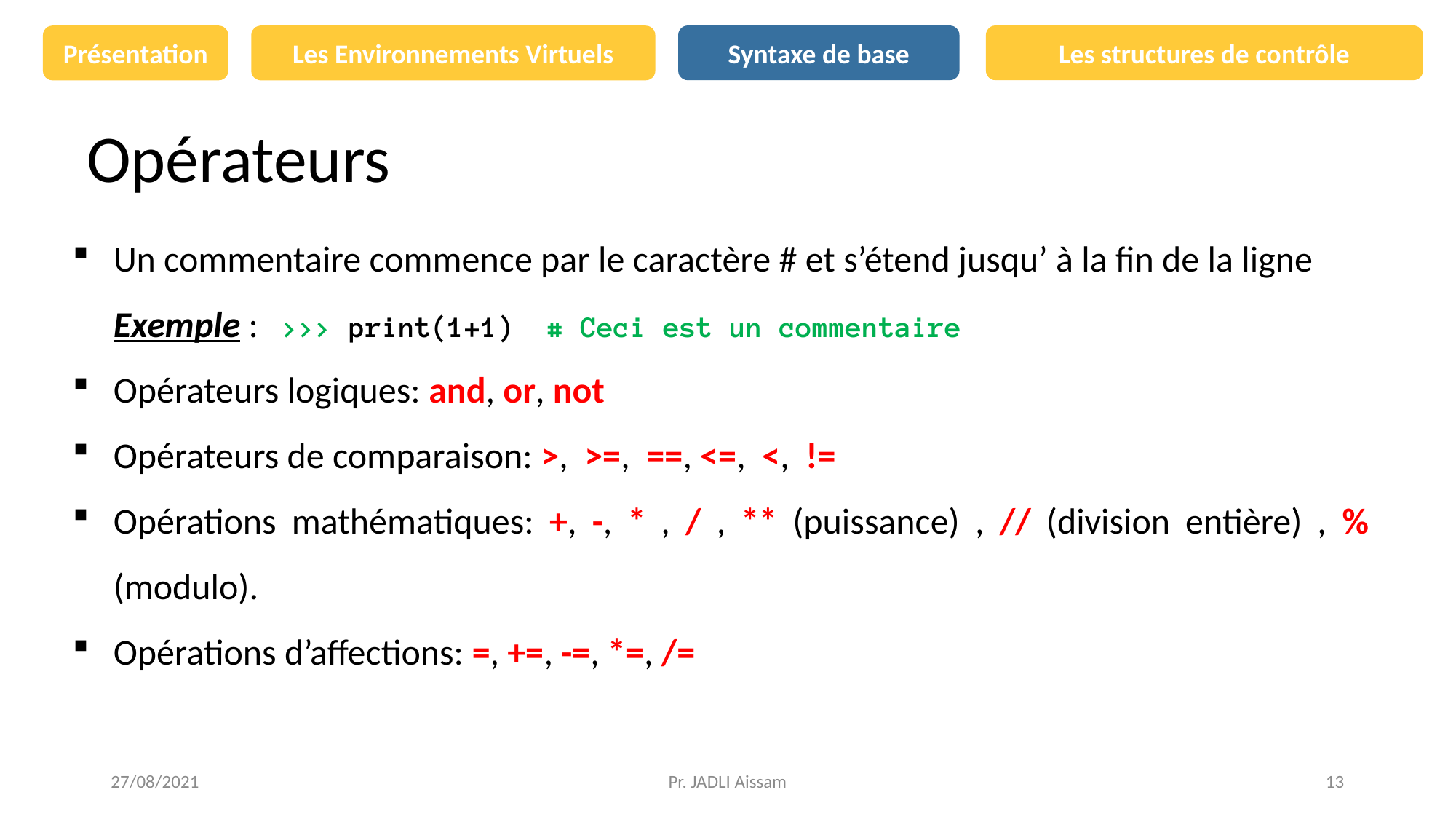

Les structures de contrôle
Syntaxe de base
Présentation
Les Environnements Virtuels
# Opérateurs
Un commentaire commence par le caractère # et s’étend jusqu’ à la fin de la ligne
     Exemple :   >>> print(1+1)  # Ceci est un commentaire
Opérateurs logiques: and, or, not
Opérateurs de comparaison: >,  >=,  ==, <=,  <,  !=
Opérations mathématiques: +, -, * , / , ** (puissance) , // (division entière) , % (modulo).
Opérations d’affections: =, +=, -=, *=, /=

27/08/2021
Pr. JADLI Aissam
13